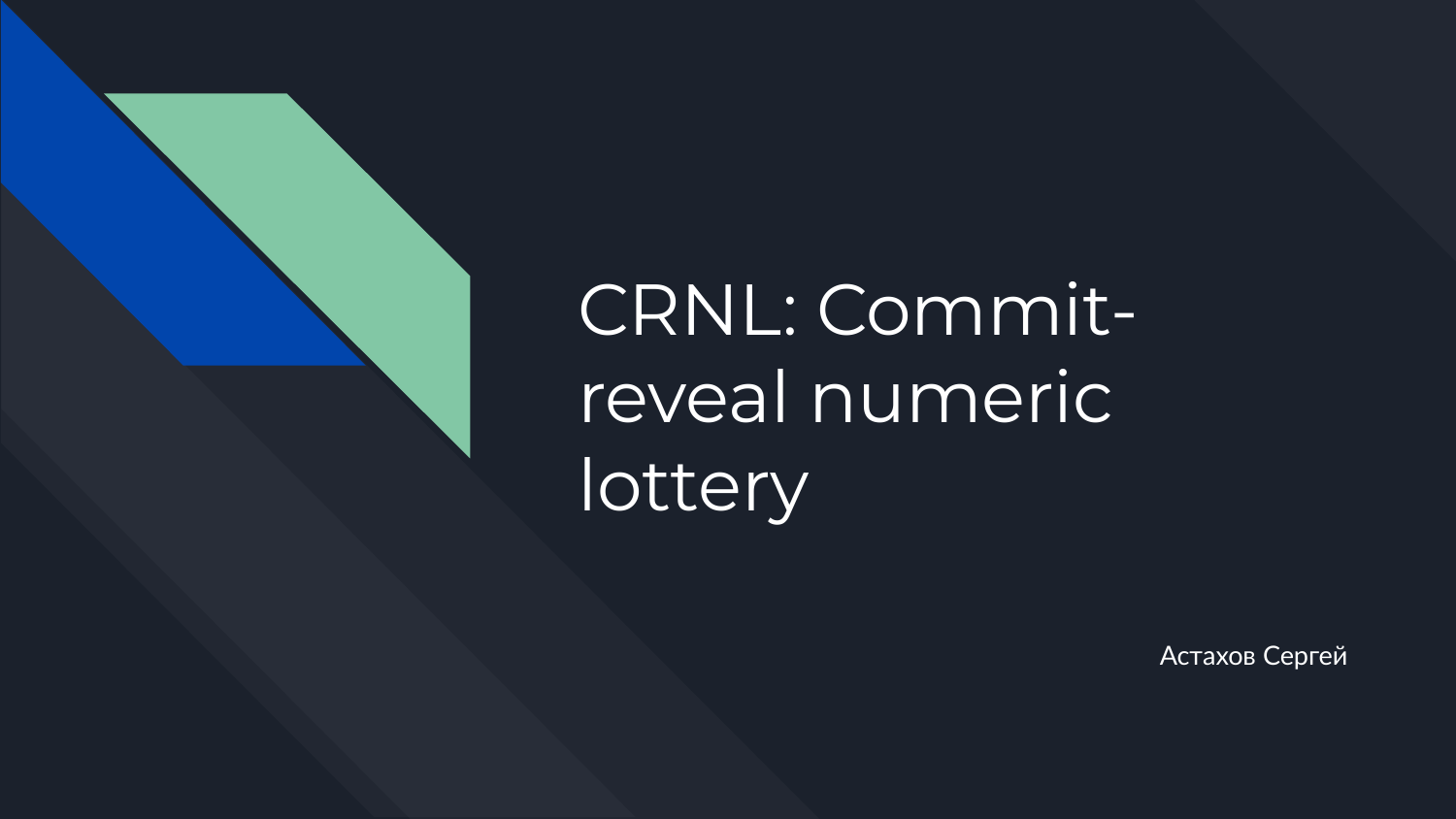

# CRNL: Commit-reveal numeric lottery
Астахов Сергей